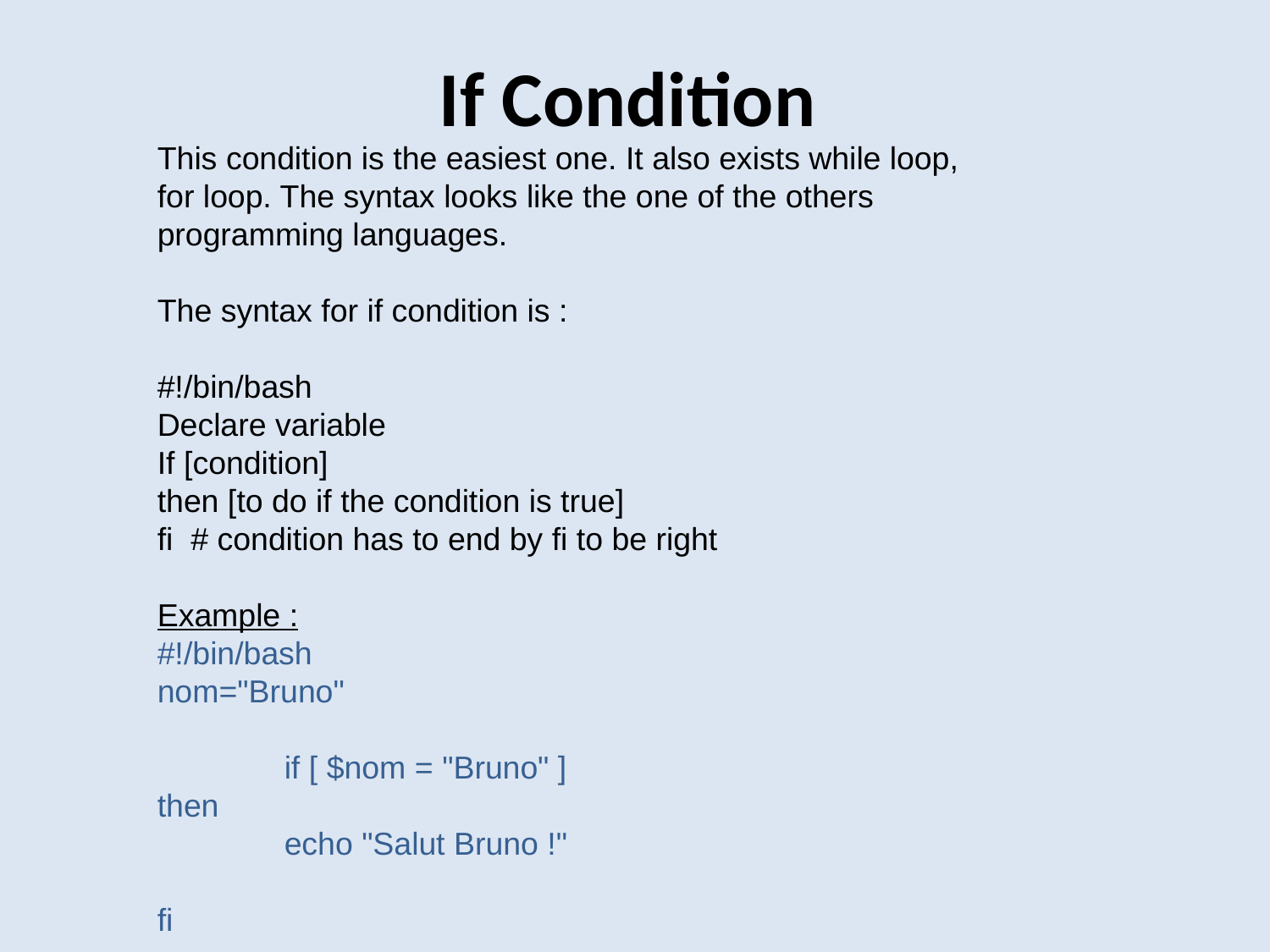

# If Condition
This condition is the easiest one. It also exists while loop, for loop. The syntax looks like the one of the others programming languages.

The syntax for if condition is :

#!/bin/bash
Declare variable
If [condition]
then [to do if the condition is true]
fi  # condition has to end by fi to be right

Example :
#!/bin/bash
nom="Bruno"

	if [ $nom = "Bruno" ]
then
	echo "Salut Bruno !"

fi